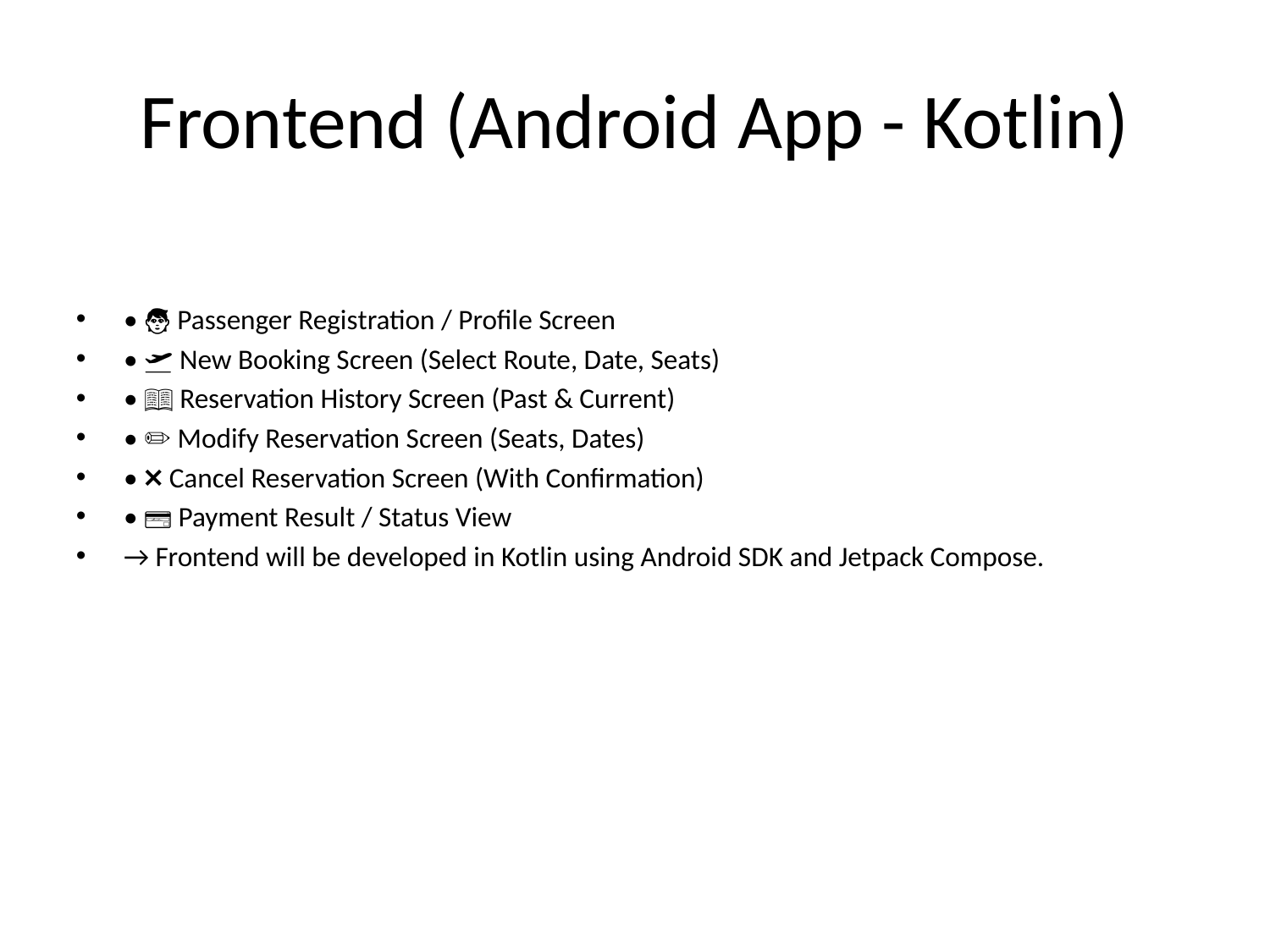

# Frontend (Android App - Kotlin)

• 🧑 Passenger Registration / Profile Screen
• 🛫 New Booking Screen (Select Route, Date, Seats)
• 📖 Reservation History Screen (Past & Current)
• ✏️ Modify Reservation Screen (Seats, Dates)
• ❌ Cancel Reservation Screen (With Confirmation)
• 💳 Payment Result / Status View
→ Frontend will be developed in Kotlin using Android SDK and Jetpack Compose.